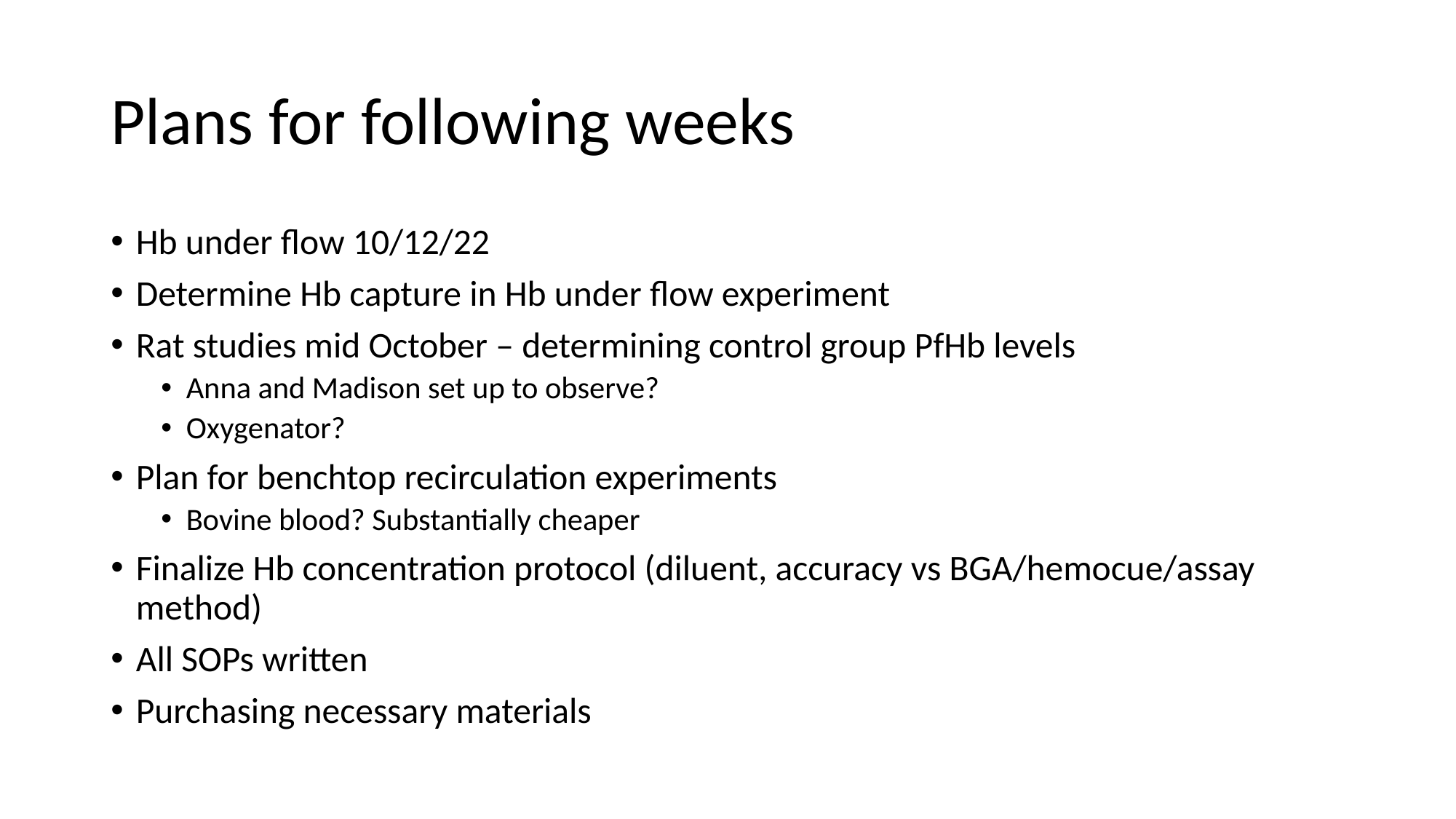

# Plans for following weeks
Hb under flow 10/12/22
Determine Hb capture in Hb under flow experiment
Rat studies mid October – determining control group PfHb levels
Anna and Madison set up to observe?
Oxygenator?
Plan for benchtop recirculation experiments
Bovine blood? Substantially cheaper
Finalize Hb concentration protocol (diluent, accuracy vs BGA/hemocue/assay method)
All SOPs written
Purchasing necessary materials